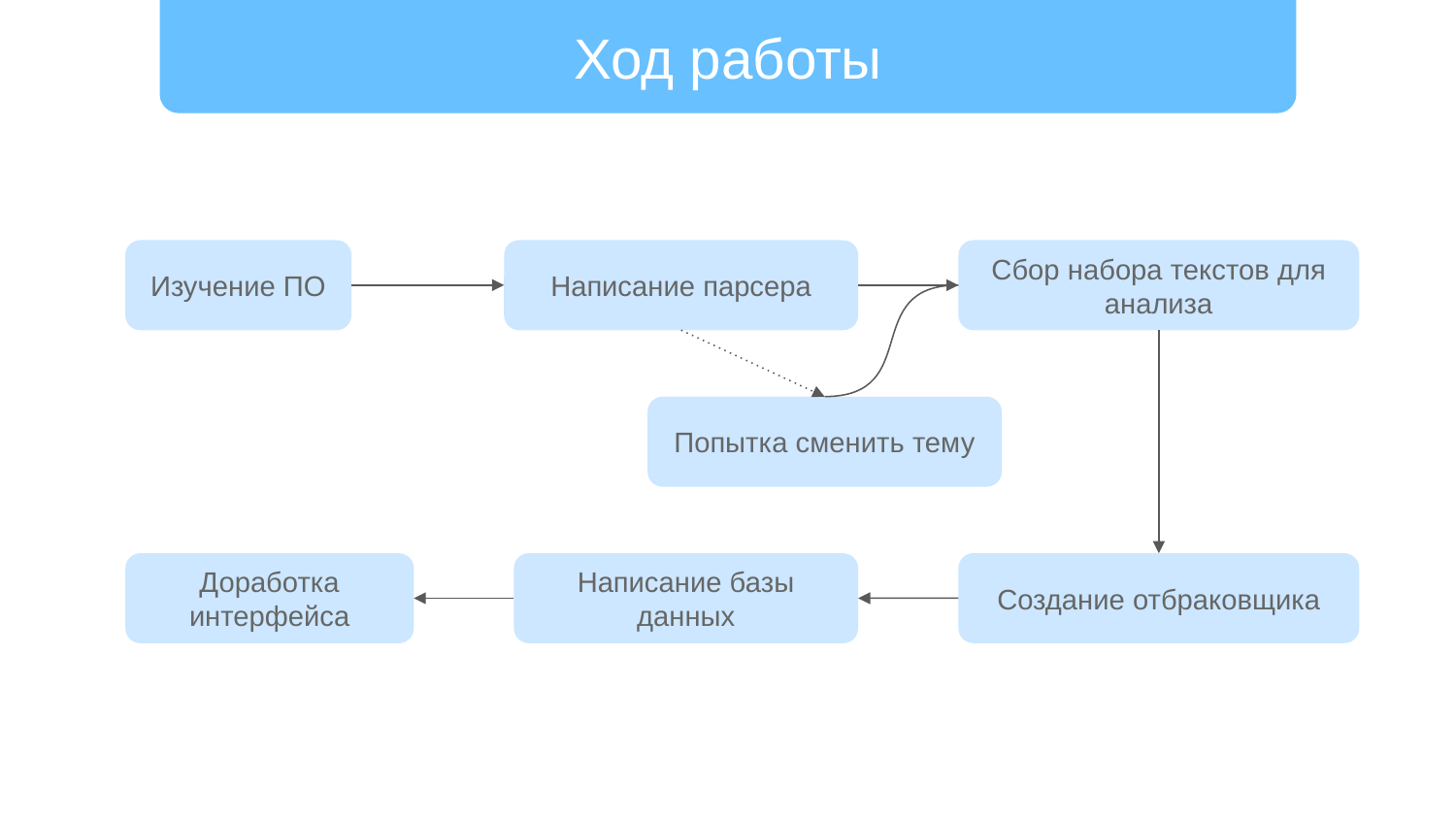

# Ход работы
Изучение ПО
Написание парсера
Сбор набора текстов для анализа
Попытка сменить тему
Создание отбраковщика
Доработка интерфейса
Написание базы данных